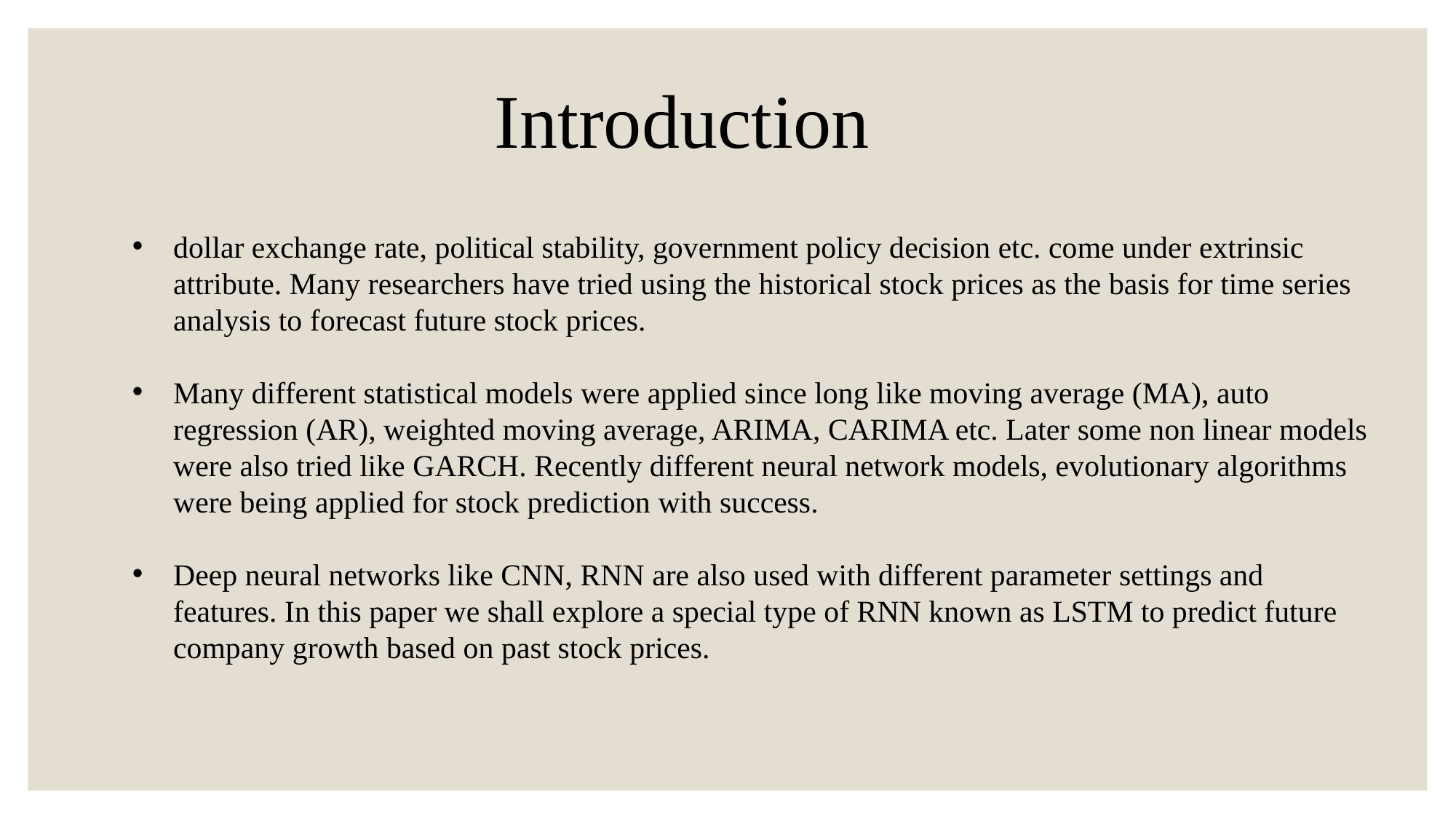

Introduction
dollar exchange rate, political stability, government policy decision etc. come under extrinsic attribute. Many researchers have tried using the historical stock prices as the basis for time series analysis to forecast future stock prices.

Many different statistical models were applied since long like moving average (MA), auto regression (AR), weighted moving average, ARIMA, CARIMA etc. Later some non linear models were also tried like GARCH. Recently different neural network models, evolutionary algorithms were being applied for stock prediction with success.

Deep neural networks like CNN, RNN are also used with different parameter settings and features. In this paper we shall explore a special type of RNN known as LSTM to predict future company growth based on past stock prices.